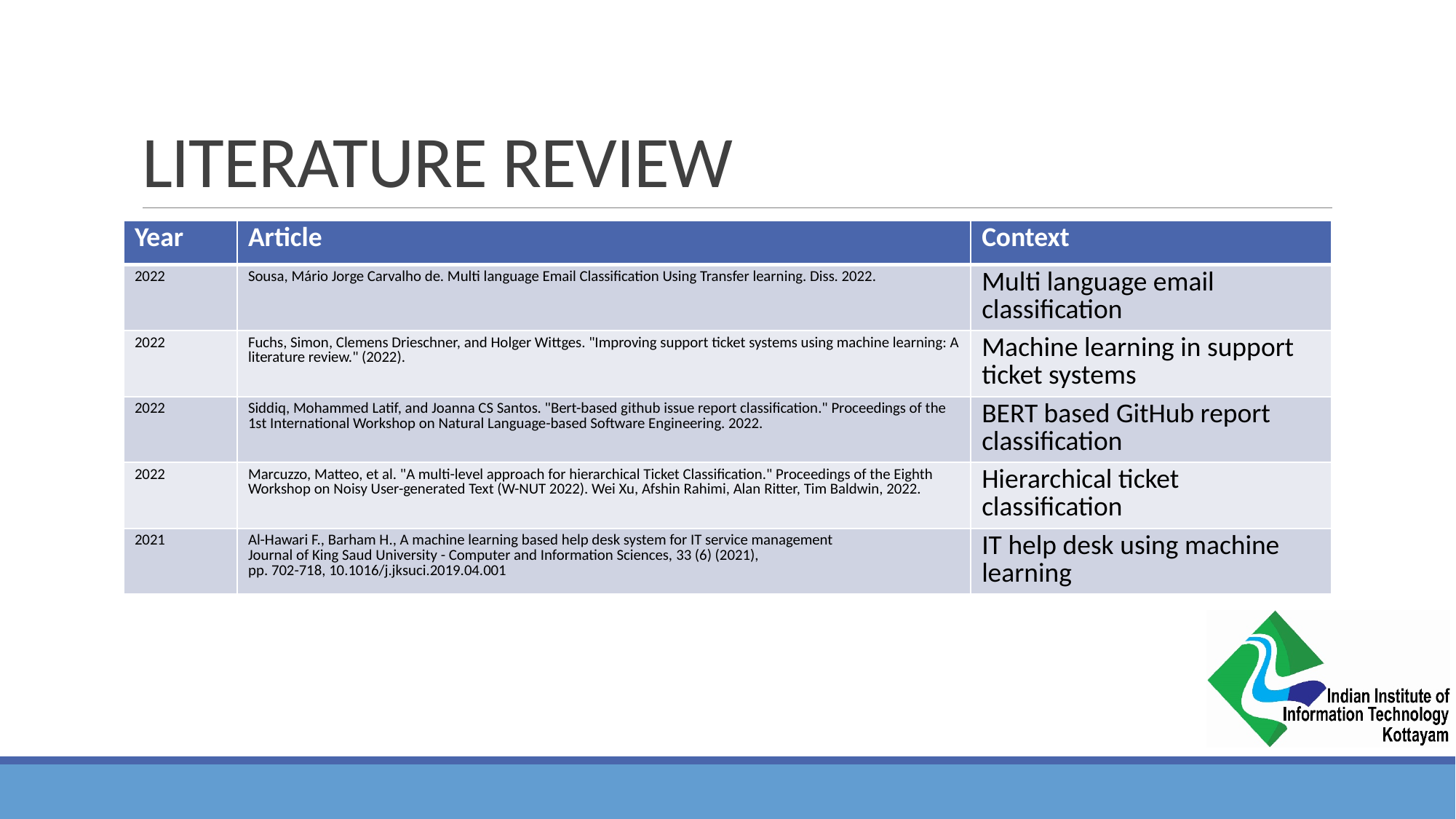

# LITERATURE REVIEW
| Year | Article | Context |
| --- | --- | --- |
| 2022 | Sousa, Mário Jorge Carvalho de. Multi language Email Classification Using Transfer learning. Diss. 2022. | Multi language email classification |
| 2022 | Fuchs, Simon, Clemens Drieschner, and Holger Wittges. "Improving support ticket systems using machine learning: A literature review." (2022). | Machine learning in support ticket systems |
| 2022 | Siddiq, Mohammed Latif, and Joanna CS Santos. "Bert-based github issue report classification." Proceedings of the 1st International Workshop on Natural Language-based Software Engineering. 2022. | BERT based GitHub report classification |
| 2022 | Marcuzzo, Matteo, et al. "A multi-level approach for hierarchical Ticket Classification." Proceedings of the Eighth Workshop on Noisy User-generated Text (W-NUT 2022). Wei Xu, Afshin Rahimi, Alan Ritter, Tim Baldwin, 2022. | Hierarchical ticket classification |
| 2021 | Al-Hawari F., Barham H., A machine learning based help desk system for IT service management Journal of King Saud University - Computer and Information Sciences, 33 (6) (2021), pp. 702-718, 10.1016/j.jksuci.2019.04.001 | IT help desk using machine learning |